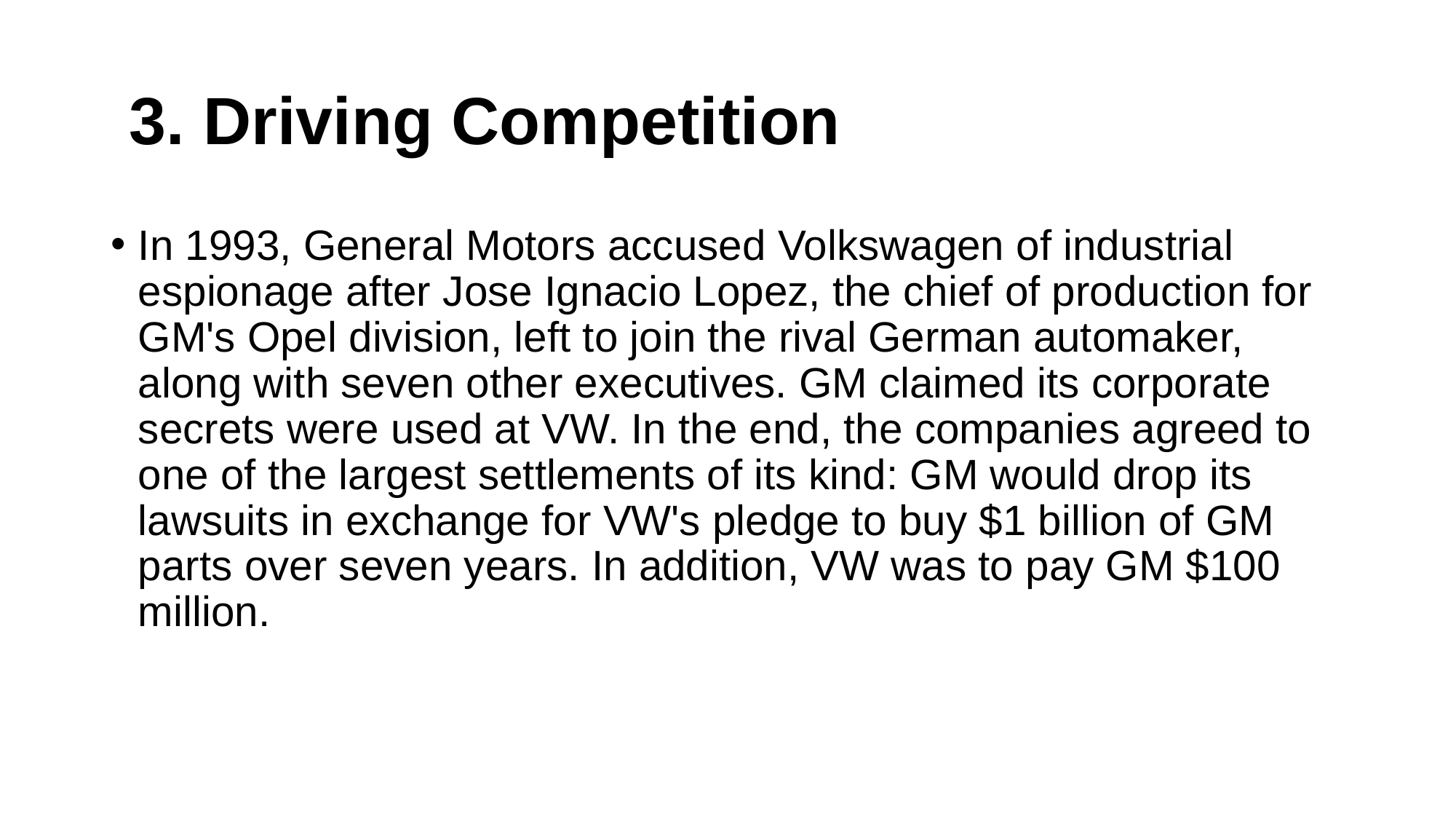

# 3. Driving Competition
In 1993, General Motors accused Volkswagen of industrial espionage after Jose Ignacio Lopez, the chief of production for GM's Opel division, left to join the rival German automaker, along with seven other executives. GM claimed its corporate secrets were used at VW. In the end, the companies agreed to one of the largest settlements of its kind: GM would drop its lawsuits in exchange for VW's pledge to buy $1 billion of GM parts over seven years. In addition, VW was to pay GM $100 million.